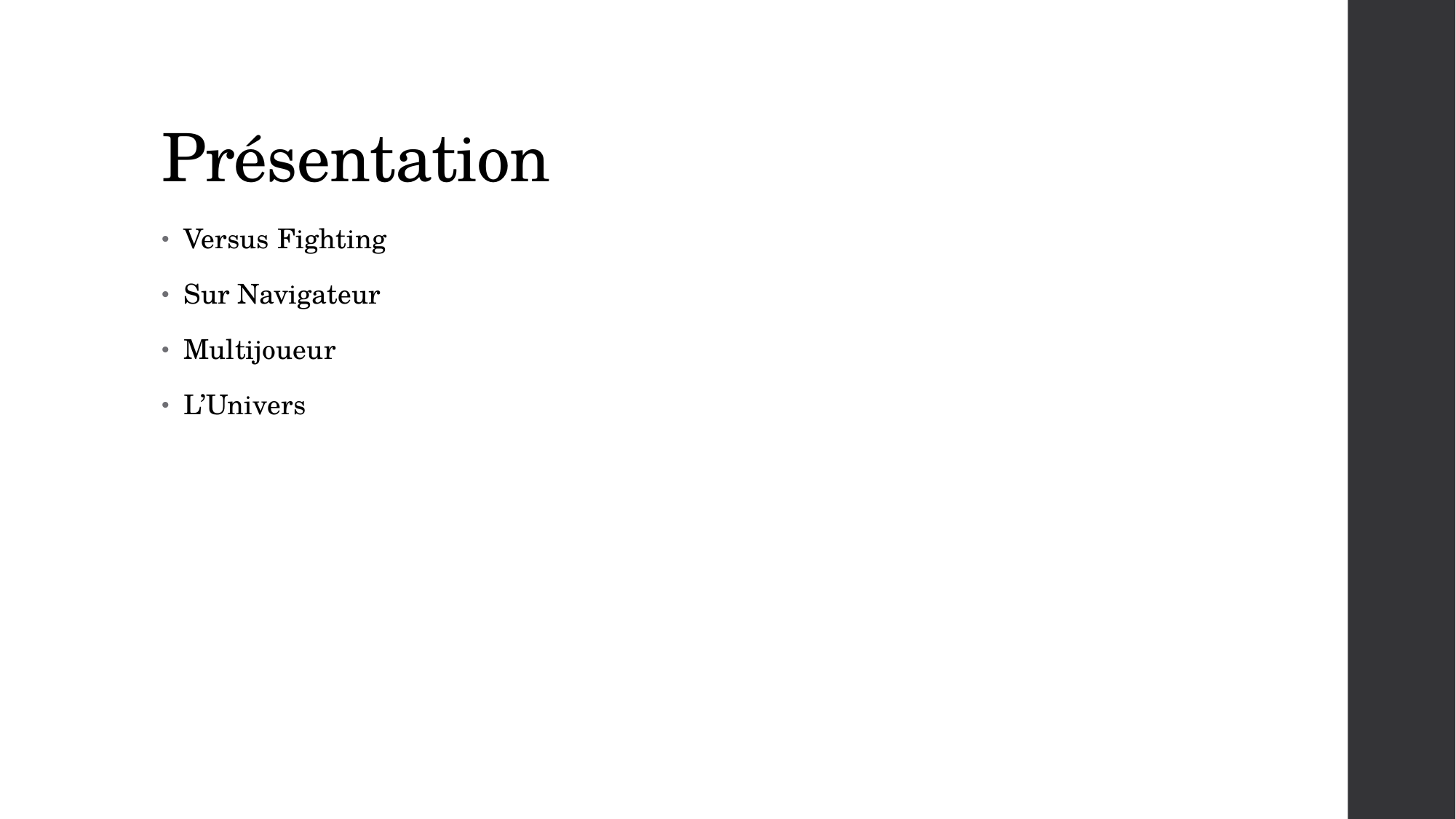

# Présentation
Versus Fighting
Sur Navigateur
Multijoueur
L’Univers